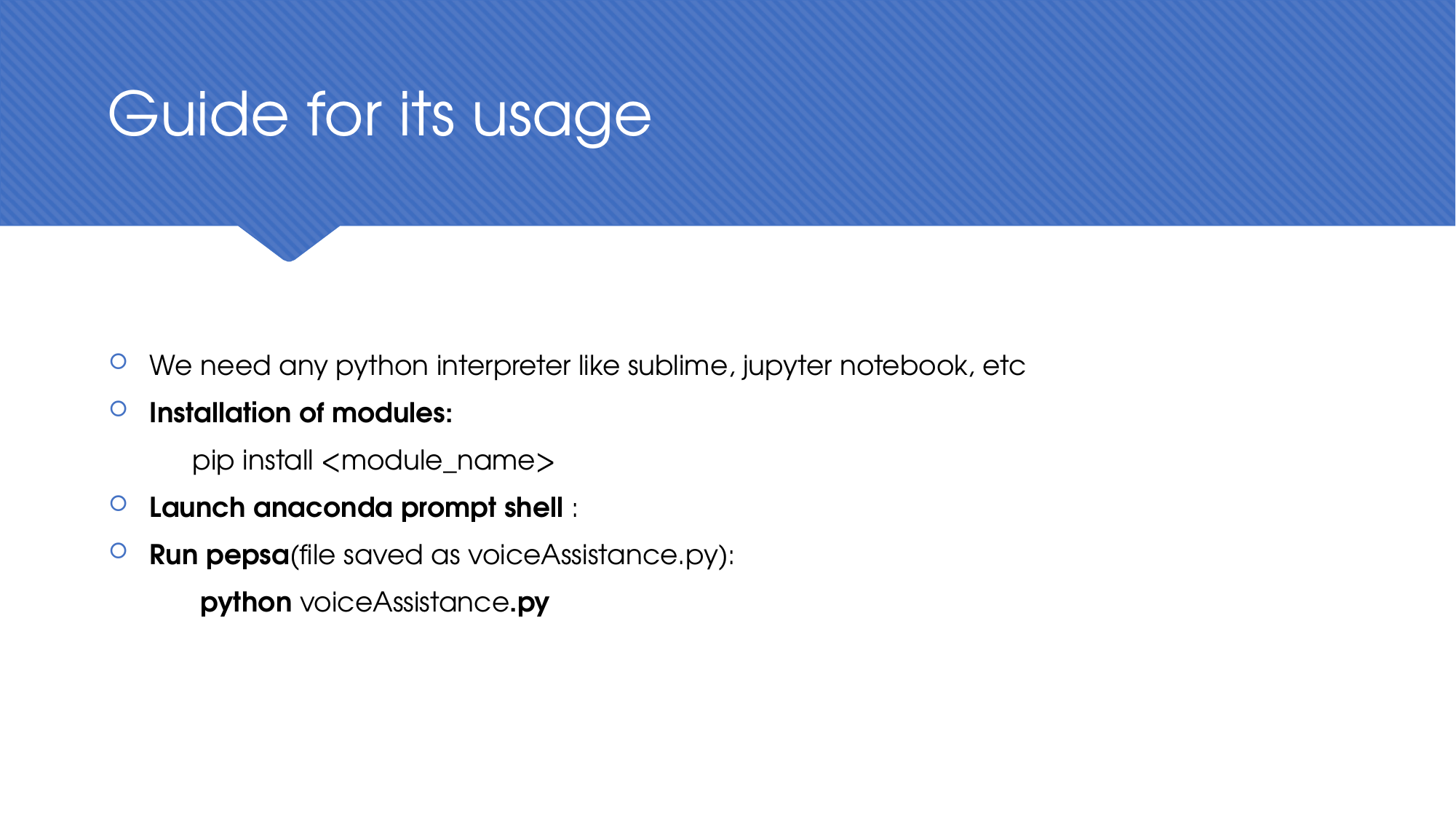

# Guide for its usage
We need any python interpreter like sublime, jupyter notebook, etc
Installation of modules:
           pip install <module_name>
Launch anaconda prompt shell :
Run pepsa(file saved as voiceAssistance.py):
            python voiceAssistance.py